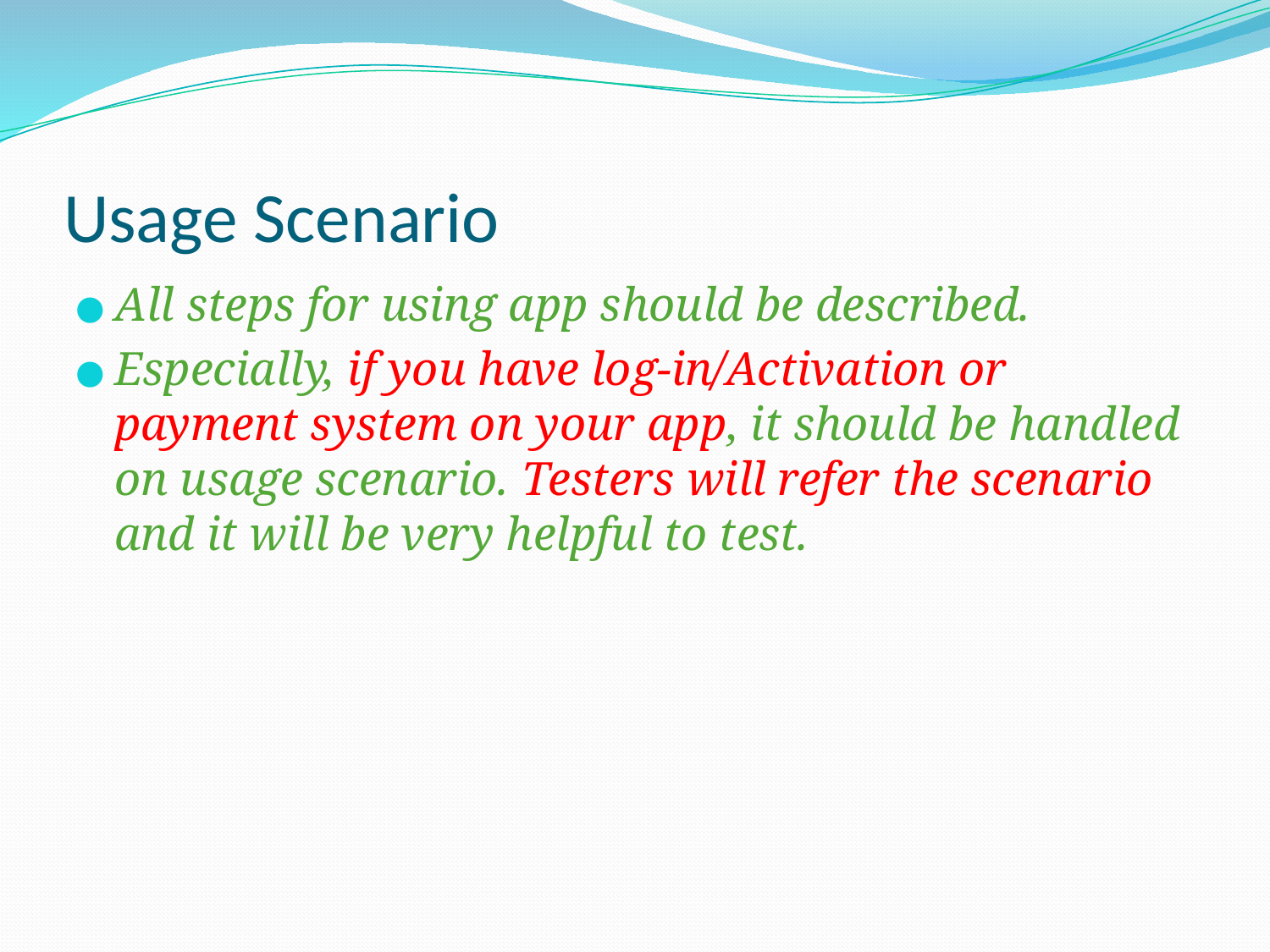

# Usage Scenario
All steps for using app should be described.
Especially, if you have log-in/Activation or payment system on your app, it should be handled on usage scenario. Testers will refer the scenario and it will be very helpful to test.